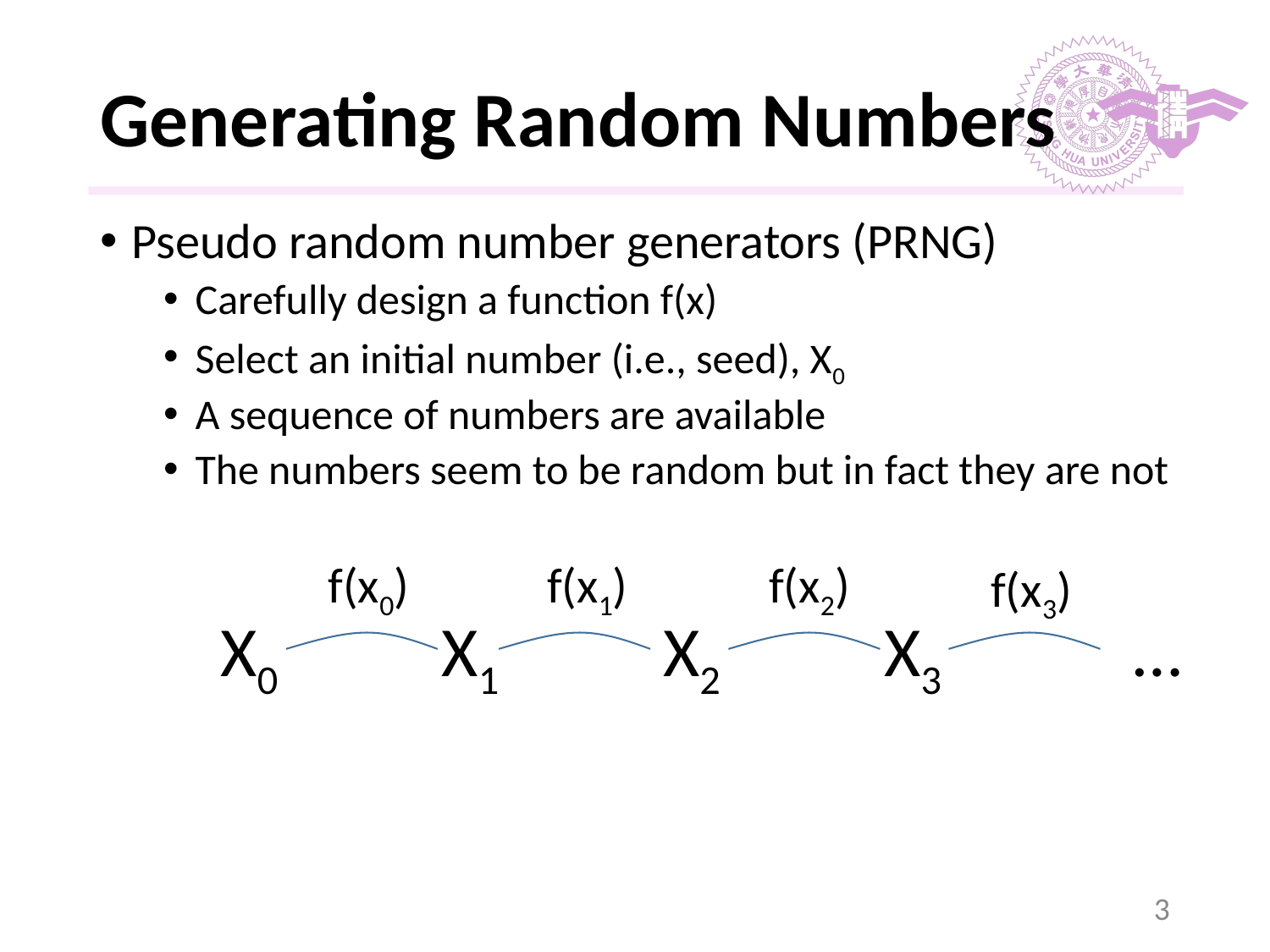

# Generating Random Numbers
Pseudo random number generators (PRNG)
Carefully design a function f(x)
Select an initial number (i.e., seed), X0
A sequence of numbers are available
The numbers seem to be random but in fact they are not
f(x0)
f(x1)
f(x2)
f(x3)
X0
X1
X2
X3
…

3